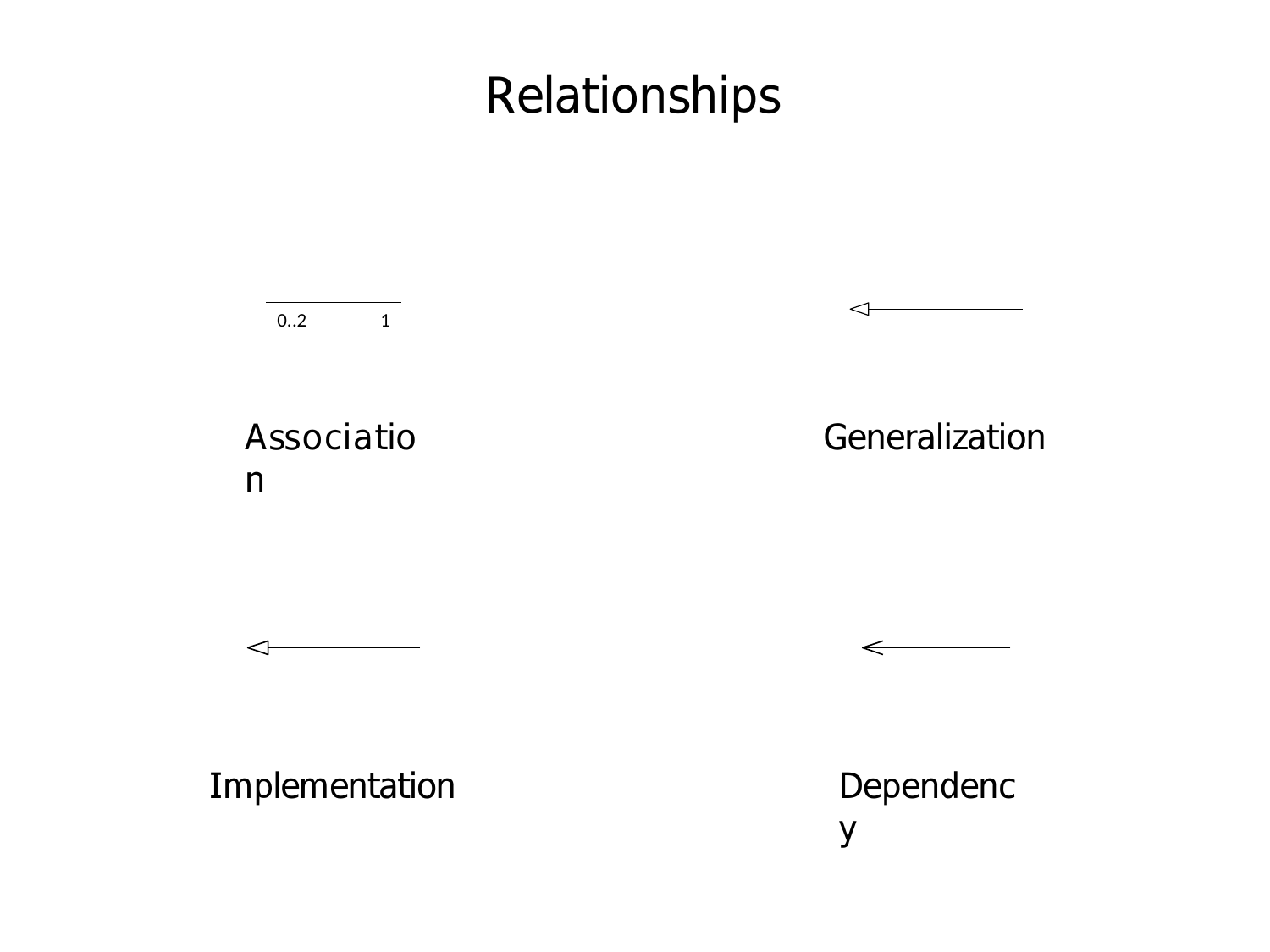

# Relationships

0..2
1
Association
Generalization

Implementation
Dependency
8